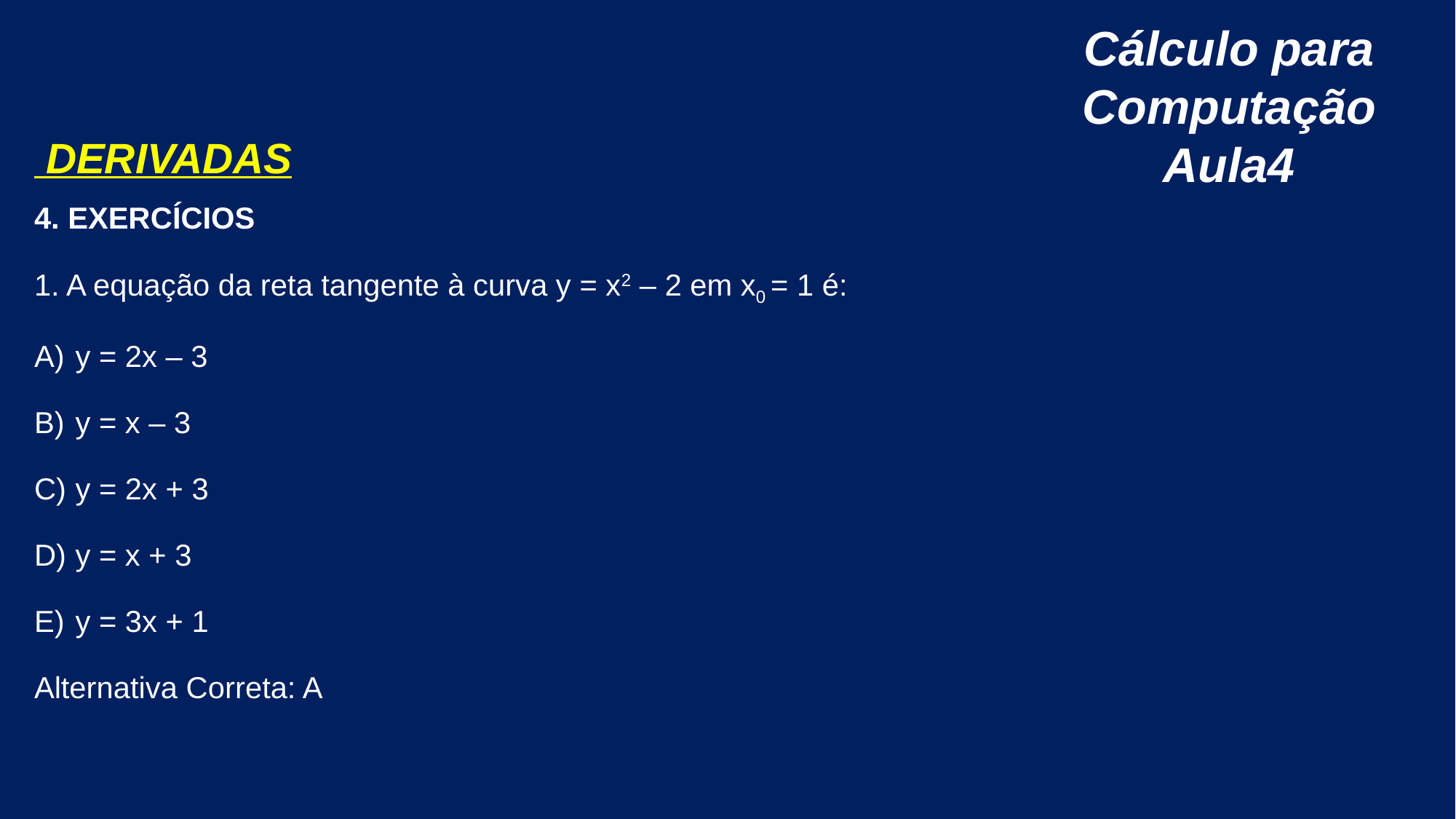

Cálculo para Computação
Aula4
 DERIVADAS
4. EXERCÍCIOS
1. A equação da reta tangente à curva y = x2 – 2 em x0 = 1 é:
y = 2x – 3
y = x – 3
y = 2x + 3
y = x + 3
y = 3x + 1
Alternativa Correta: A